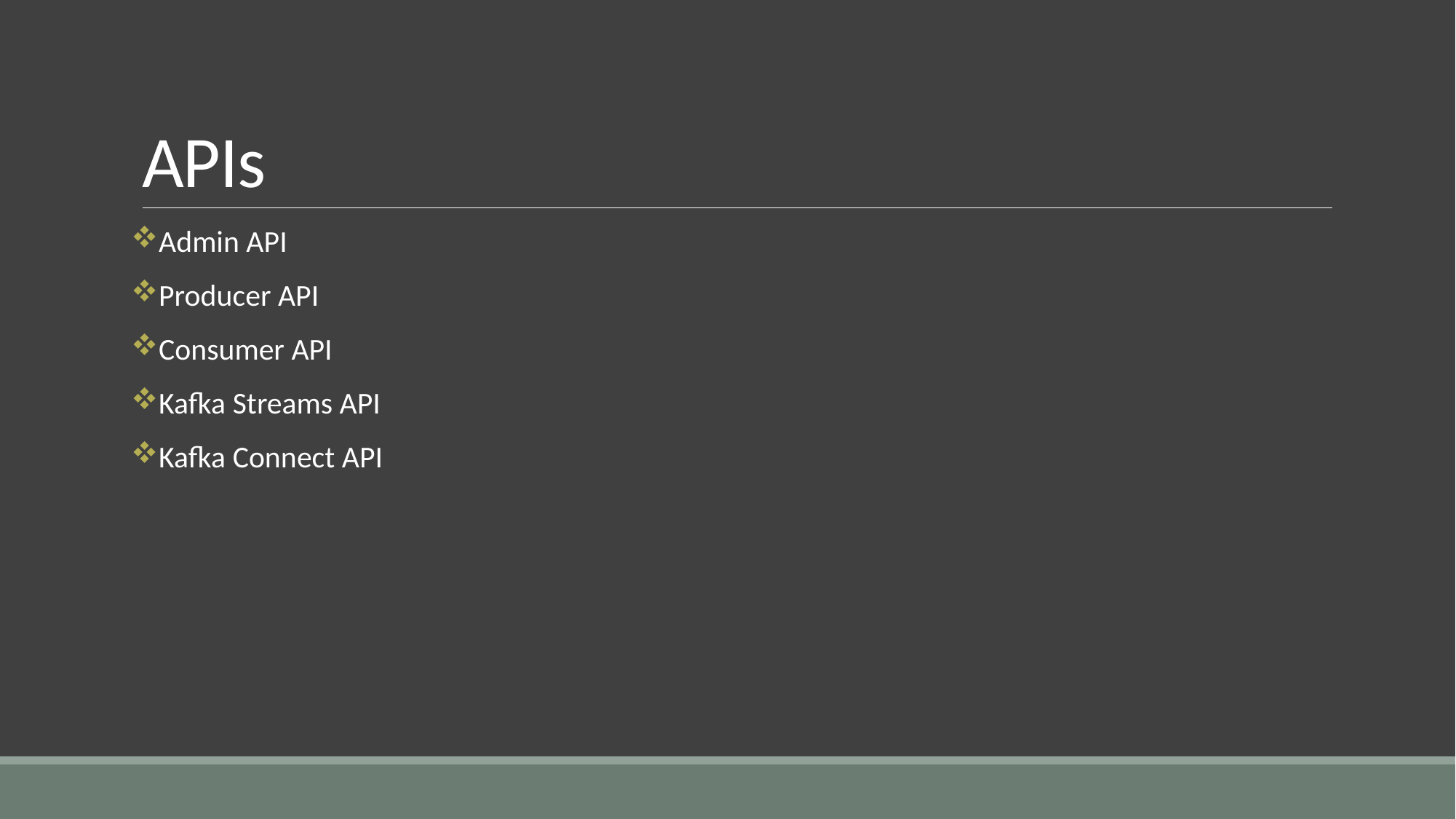

# APIs
Admin API
Producer API
Consumer API
Kafka Streams API
Kafka Connect API